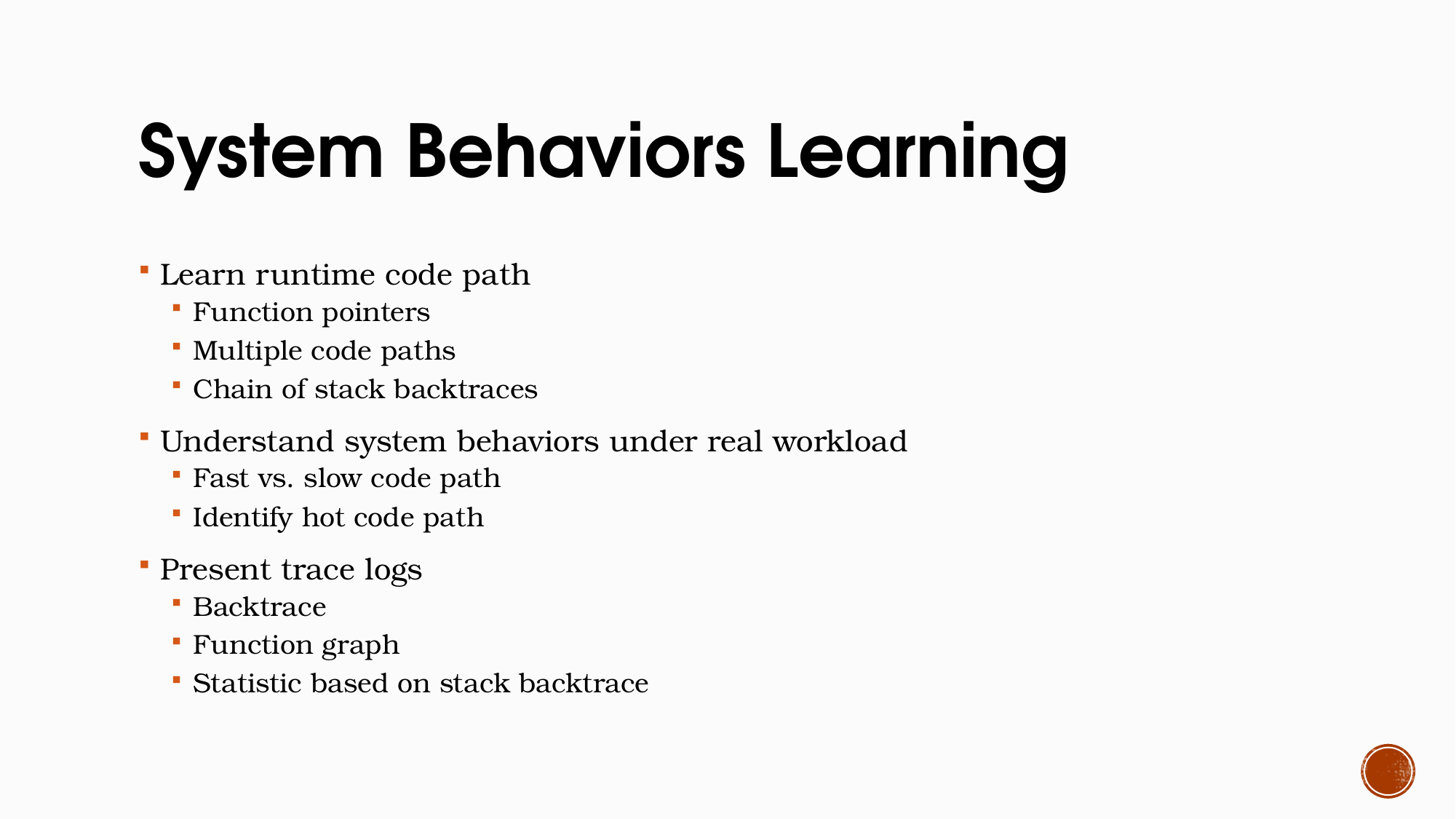

# System Behaviors Learning
Learn runtime code path
Function pointers
Multiple code paths
Chain of stack backtraces
Understand system behaviors under real workload
Fast vs. slow code path
Identify hot code path
Present trace logs
Backtrace
Function graph
Statistic based on stack backtrace